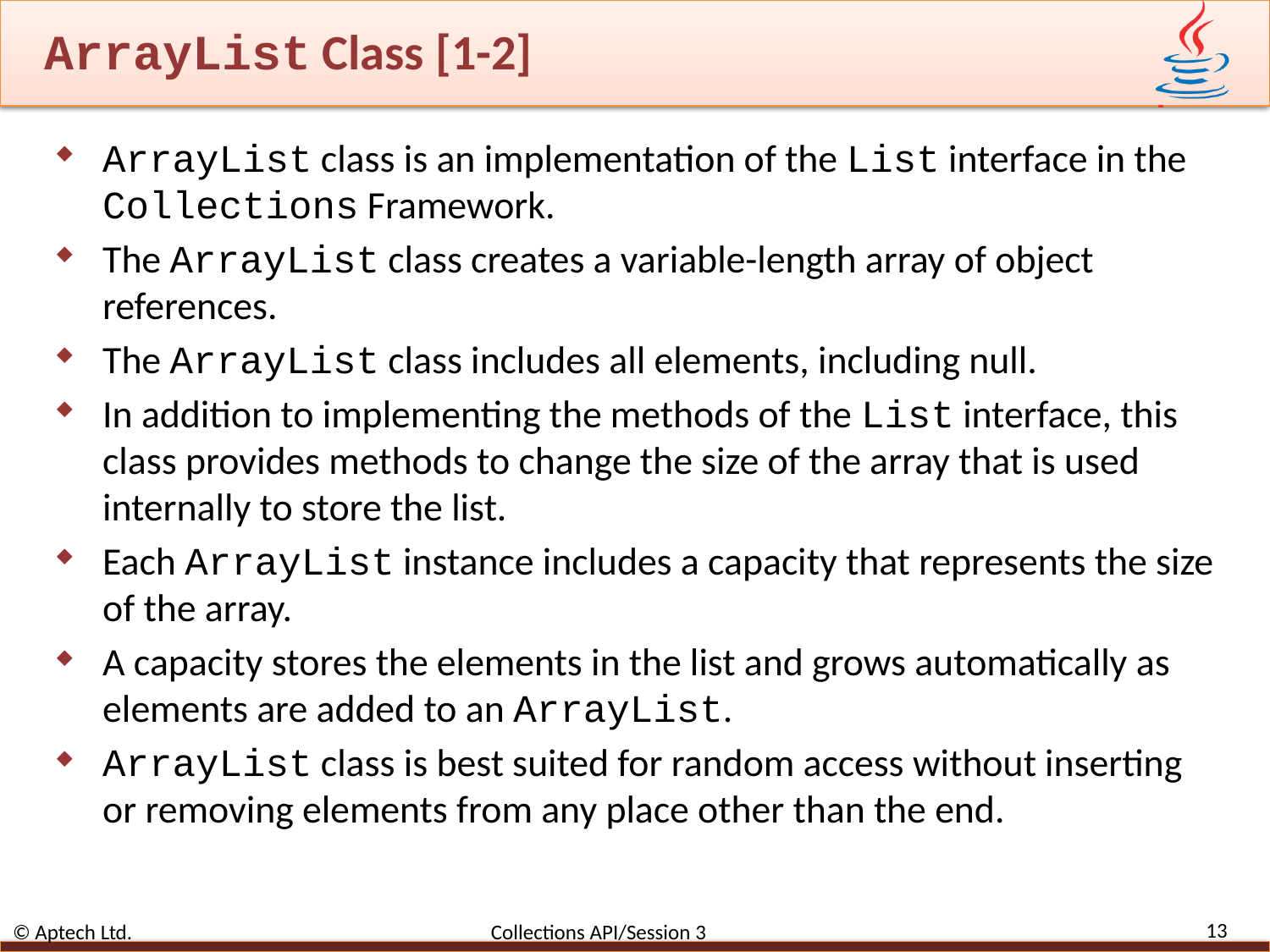

# ArrayList Class [1-2]
ArrayList class is an implementation of the List interface in the Collections Framework.
The ArrayList class creates a variable-length array of object references.
The ArrayList class includes all elements, including null.
In addition to implementing the methods of the List interface, this class provides methods to change the size of the array that is used internally to store the list.
Each ArrayList instance includes a capacity that represents the size of the array.
A capacity stores the elements in the list and grows automatically as elements are added to an ArrayList.
ArrayList class is best suited for random access without inserting or removing elements from any place other than the end.
13
© Aptech Ltd.                                                                          Collections API/Session 3